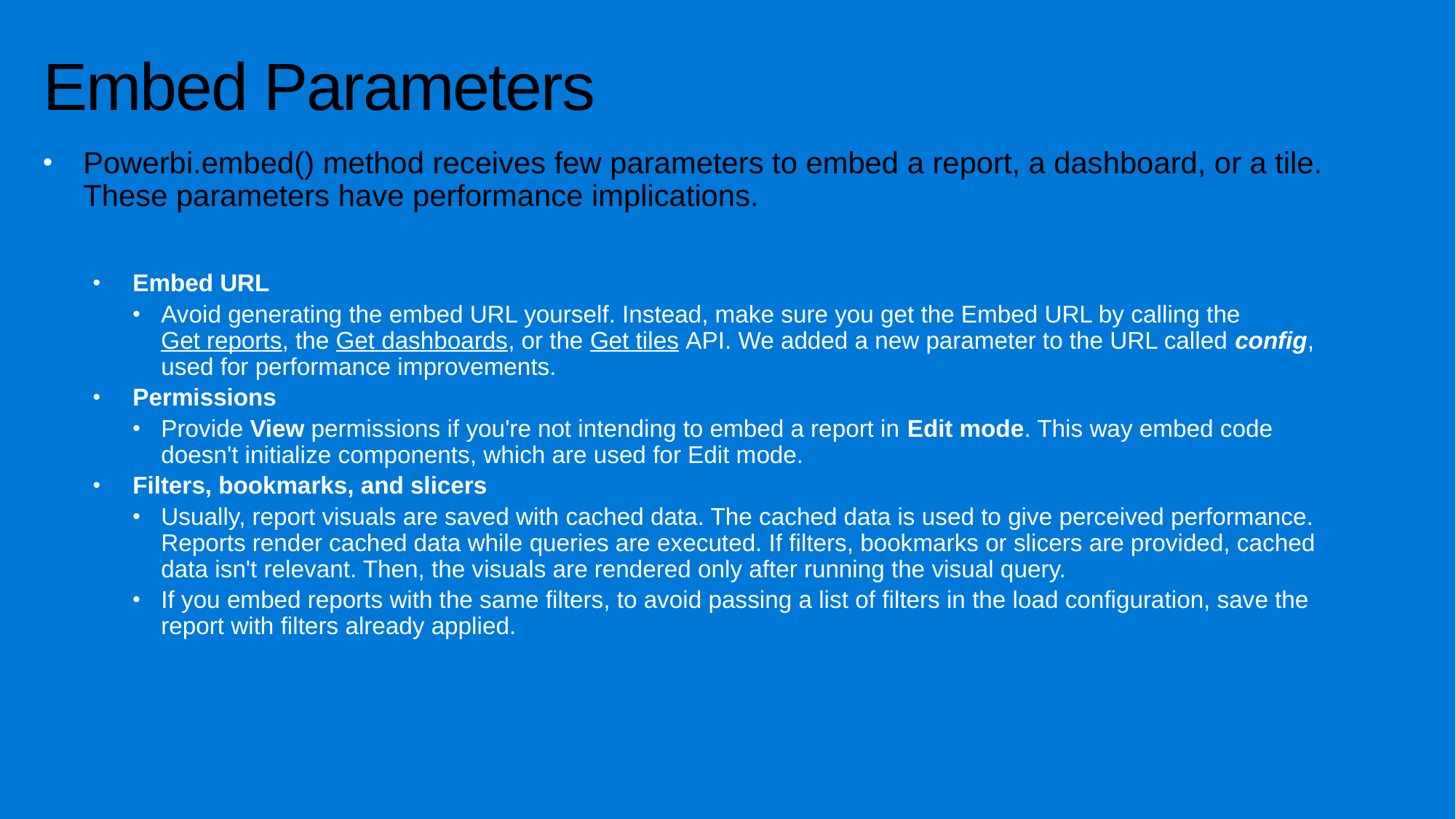

# Embed Parameters
Powerbi.embed() method receives few parameters to embed a report, a dashboard, or a tile. These parameters have performance implications.
Embed URL
Avoid generating the embed URL yourself. Instead, make sure you get the Embed URL by calling the Get reports, the Get dashboards, or the Get tiles API. We added a new parameter to the URL called config, used for performance improvements.
Permissions
Provide View permissions if you're not intending to embed a report in Edit mode. This way embed code doesn't initialize components, which are used for Edit mode.
Filters, bookmarks, and slicers
Usually, report visuals are saved with cached data. The cached data is used to give perceived performance. Reports render cached data while queries are executed. If filters, bookmarks or slicers are provided, cached data isn't relevant. Then, the visuals are rendered only after running the visual query.
If you embed reports with the same filters, to avoid passing a list of filters in the load configuration, save the report with filters already applied.